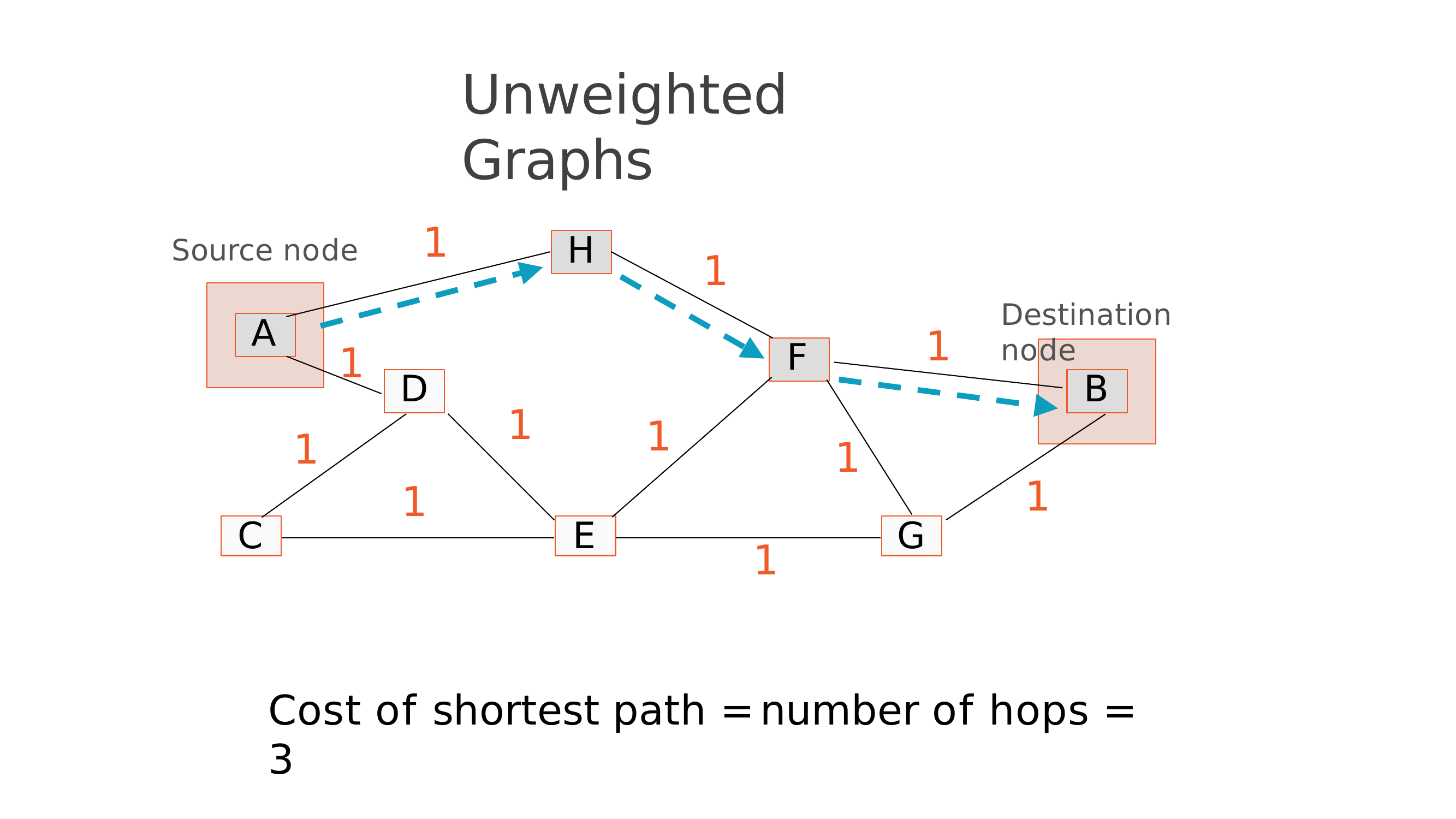

# Unweighted Graphs
1
H

Source node
1

Destination node
A
1
F
1

D
B

1
1
1
1
1
1
C
E
G
1

Cost of shortest path = number of hops = 3